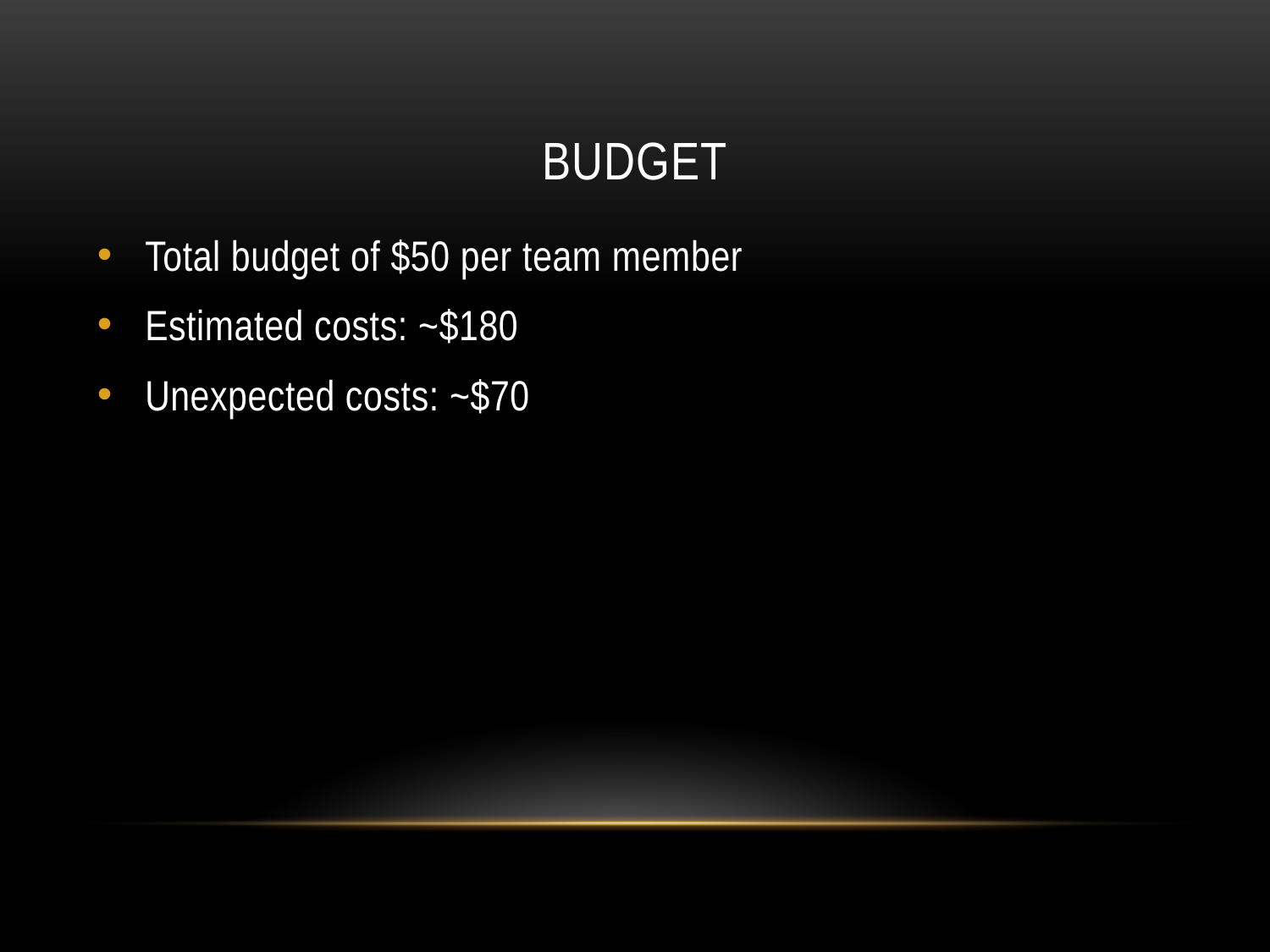

# Budget
Total budget of $50 per team member
Estimated costs: ~$180
Unexpected costs: ~$70